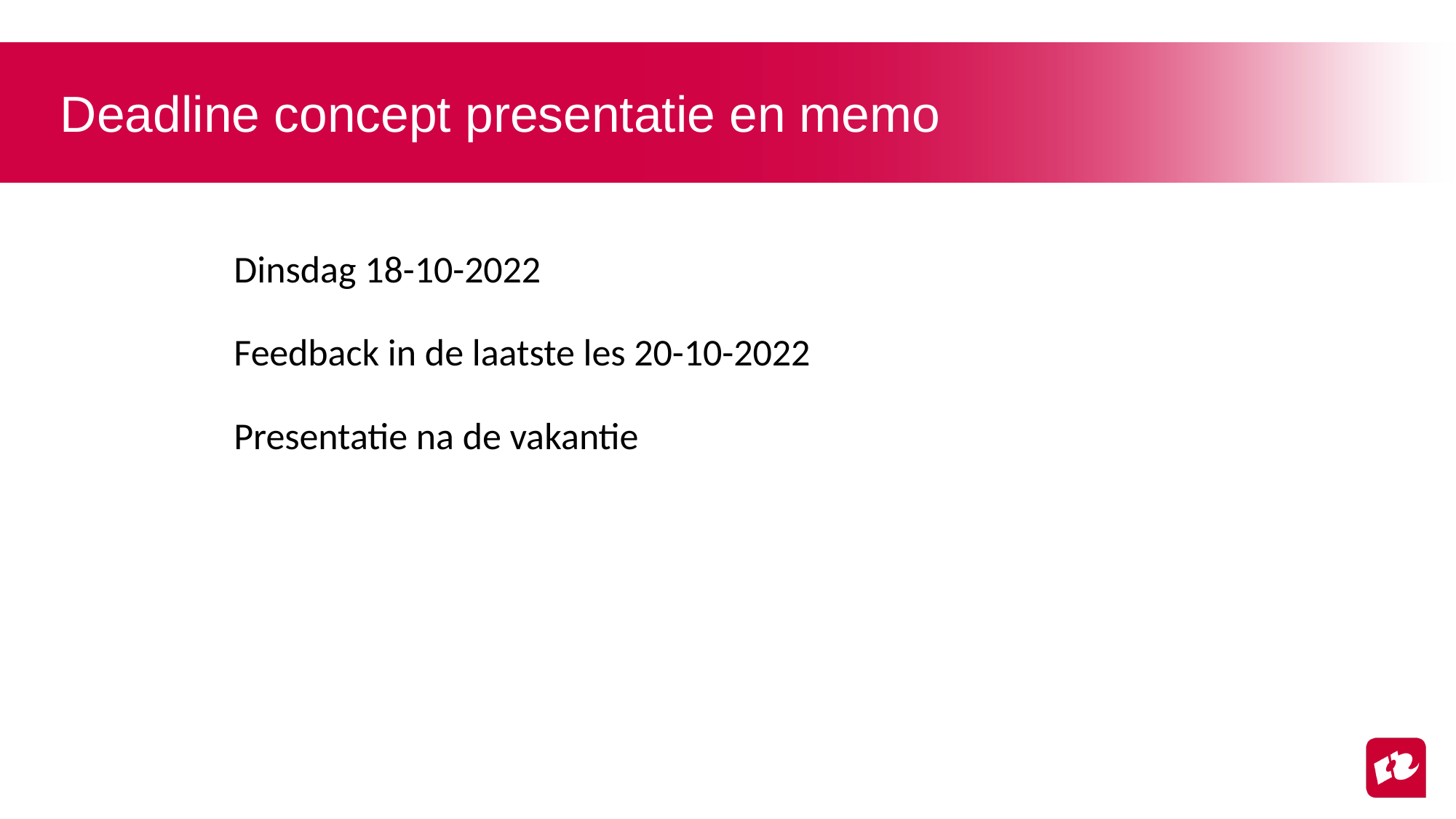

# Deadline concept presentatie en memo
Dinsdag 18-10-2022
Feedback in de laatste les 20-10-2022
Presentatie na de vakantie